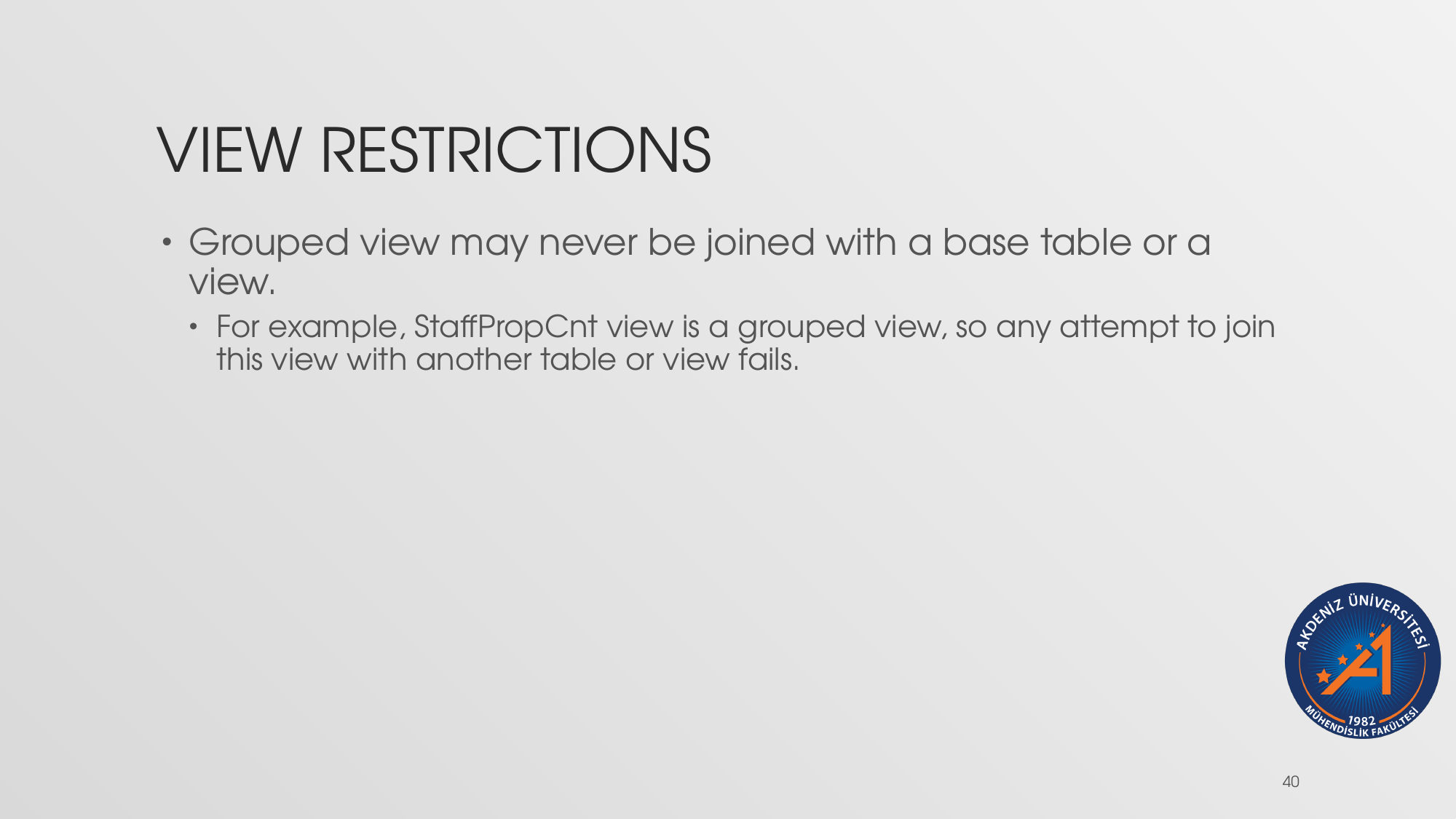

# View restrictions
Grouped view may never be joined with a base table or a view.
For example, StaffPropCnt view is a grouped view, so any attempt to join this view with another table or view fails.
40